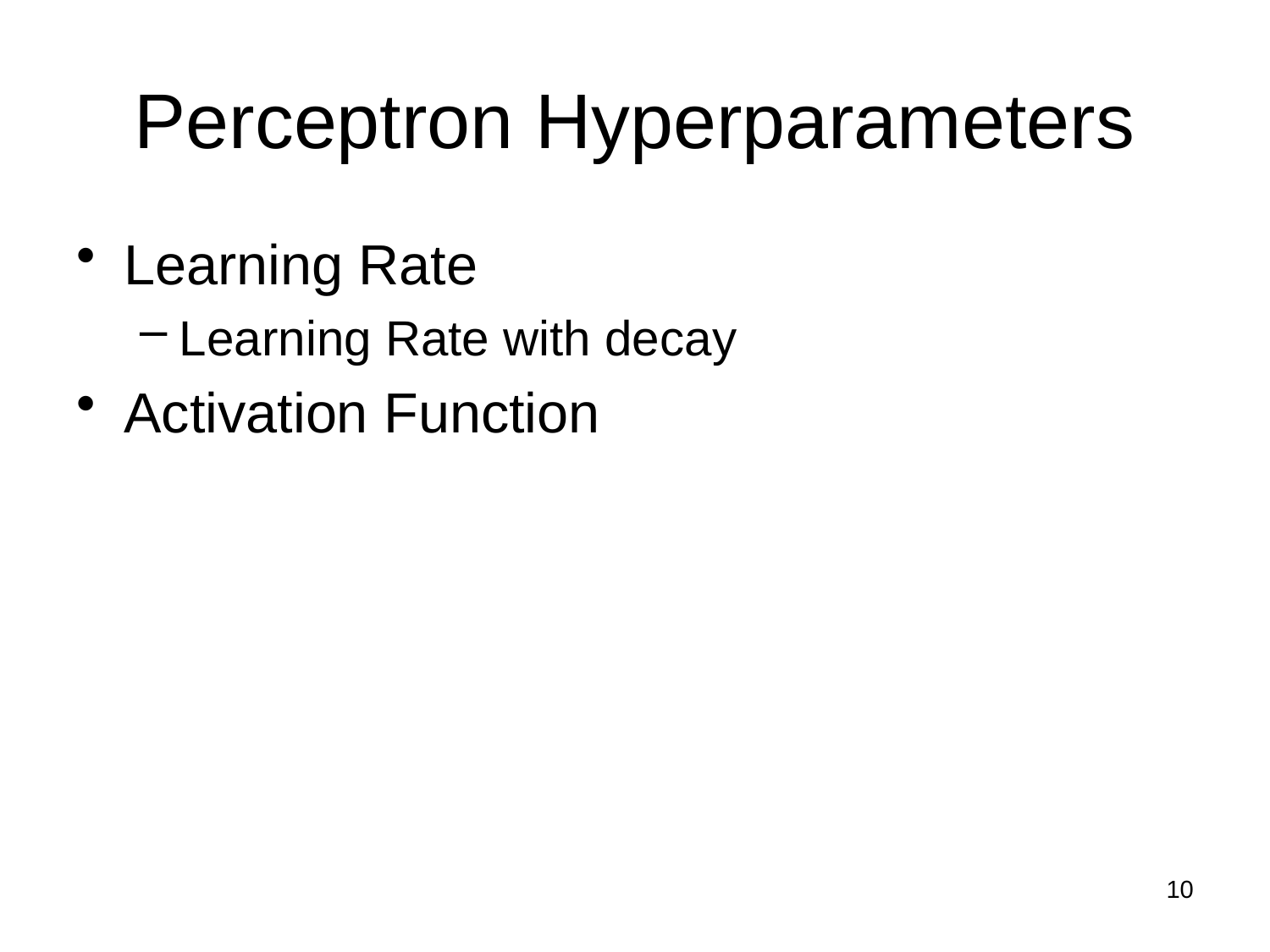

# Perceptron Hyperparameters
Learning Rate
Learning Rate with decay
Activation Function
10